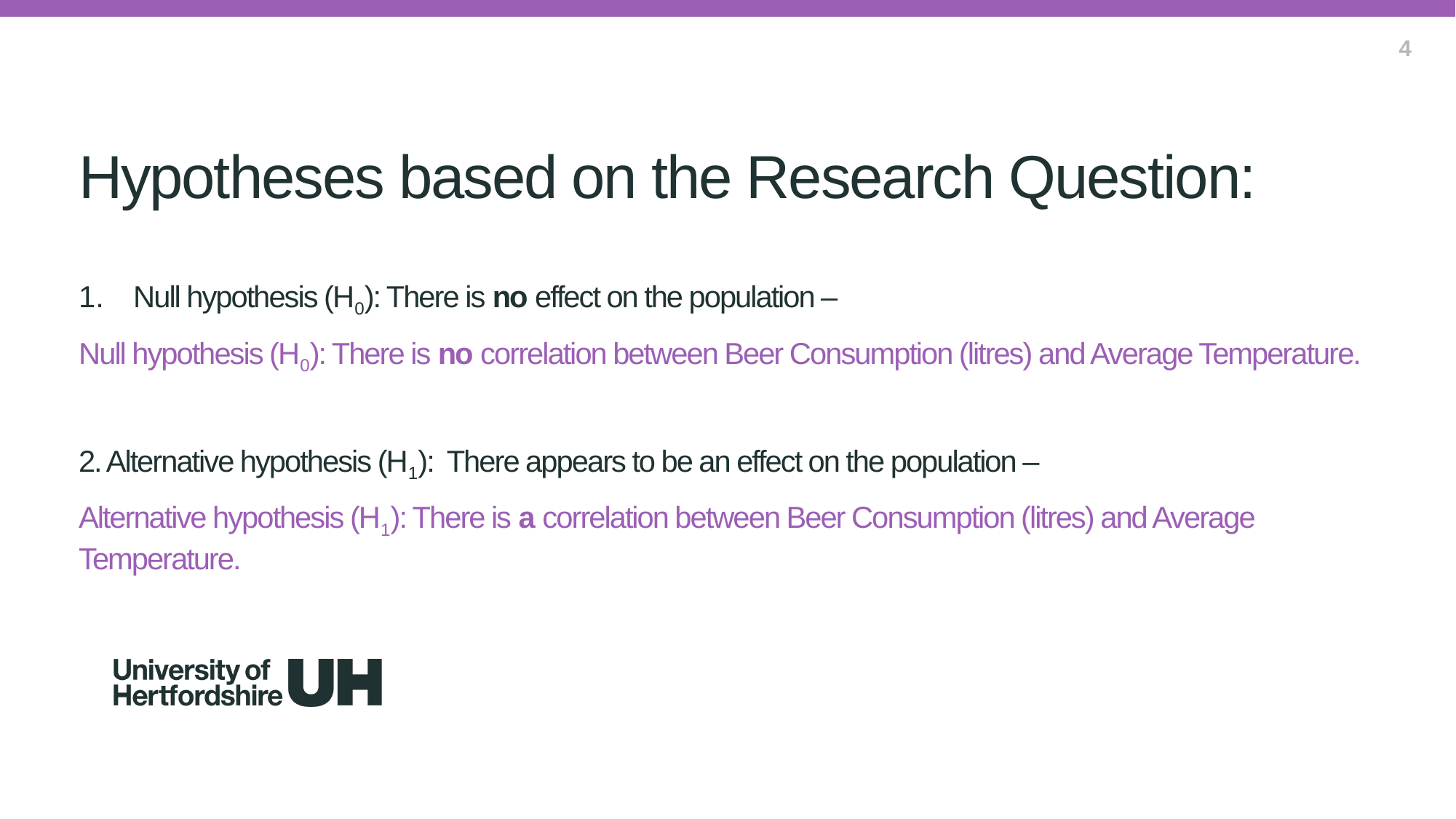

4
Hypotheses based on the Research Question:

Null hypothesis (H0): There is no effect on the population –
Null hypothesis (H0): There is no correlation between Beer Consumption (litres) and Average Temperature.

2. Alternative hypothesis (H1):  There appears to be an effect on the population –
Alternative hypothesis (H1): There is a correlation between Beer Consumption (litres) and Average Temperature.